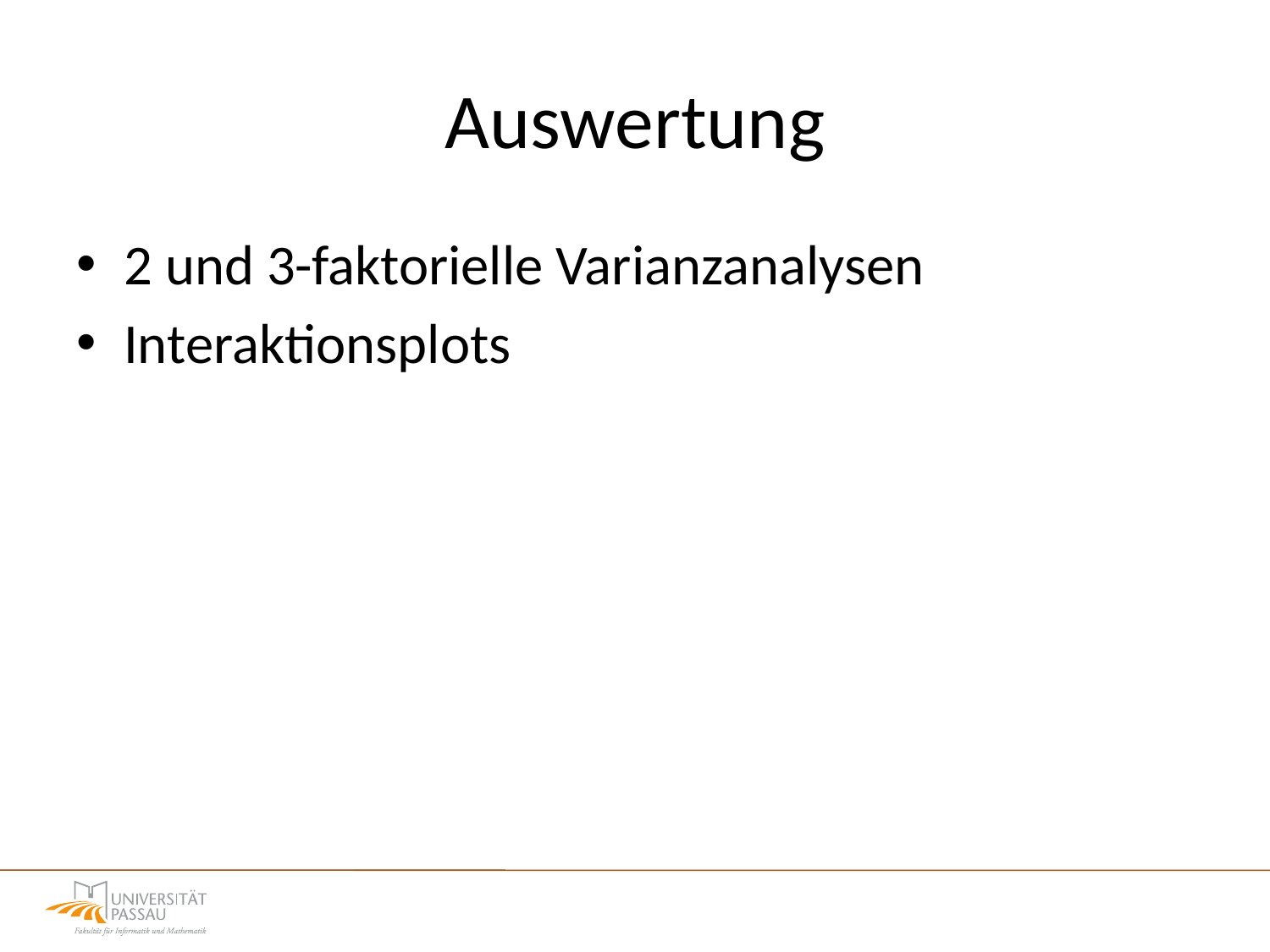

# Auswertung
2 und 3-faktorielle Varianzanalysen
Interaktionsplots